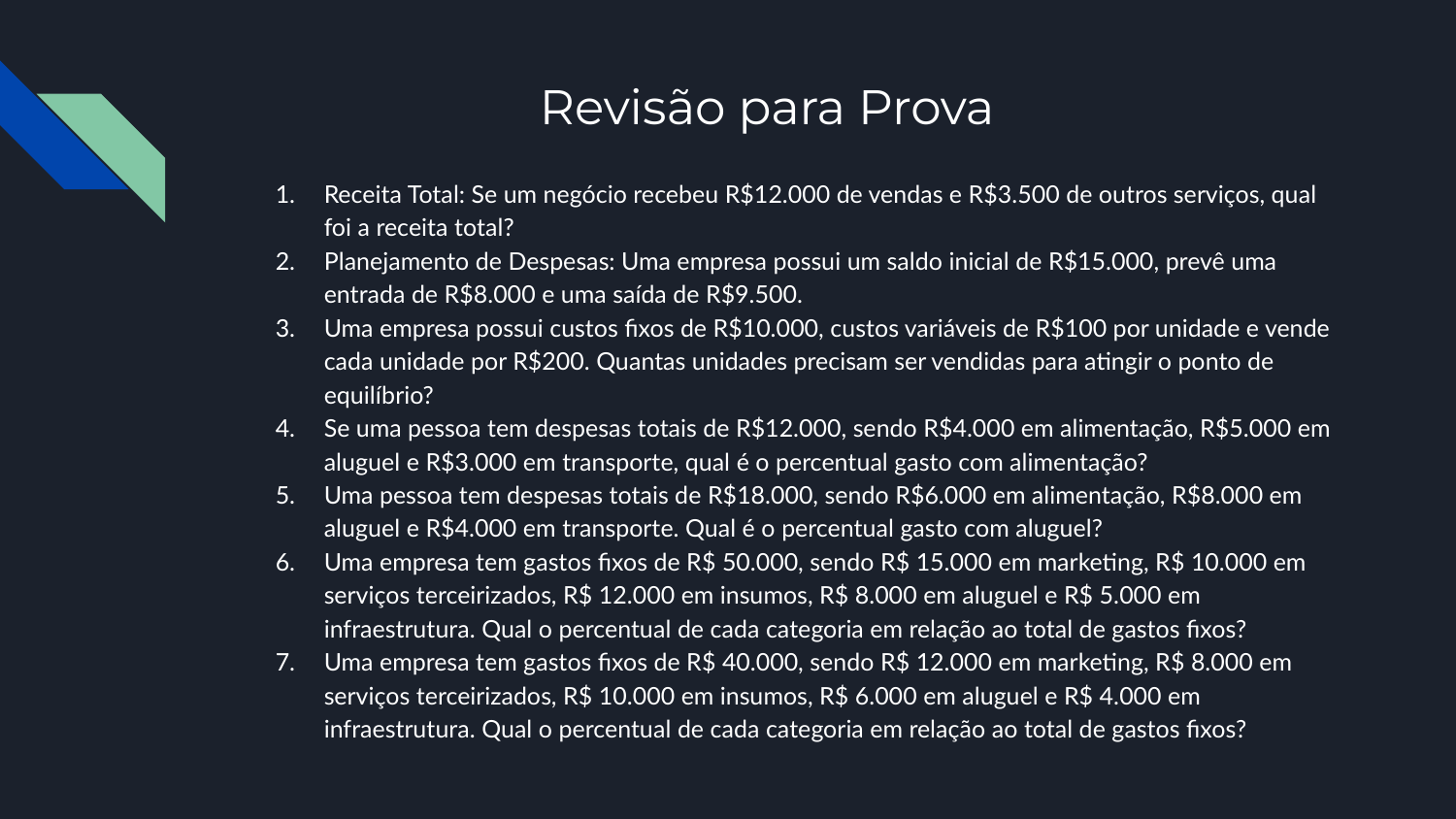

# Revisão para Prova
Receita Total: Se um negócio recebeu R$12.000 de vendas e R$3.500 de outros serviços, qual foi a receita total?
Planejamento de Despesas: Uma empresa possui um saldo inicial de R$15.000, prevê uma entrada de R$8.000 e uma saída de R$9.500.
Uma empresa possui custos fixos de R$10.000, custos variáveis de R$100 por unidade e vende cada unidade por R$200. Quantas unidades precisam ser vendidas para atingir o ponto de equilíbrio?
Se uma pessoa tem despesas totais de R$12.000, sendo R$4.000 em alimentação, R$5.000 em aluguel e R$3.000 em transporte, qual é o percentual gasto com alimentação?
Uma pessoa tem despesas totais de R$18.000, sendo R$6.000 em alimentação, R$8.000 em aluguel e R$4.000 em transporte. Qual é o percentual gasto com aluguel?
Uma empresa tem gastos fixos de R$ 50.000, sendo R$ 15.000 em marketing, R$ 10.000 em serviços terceirizados, R$ 12.000 em insumos, R$ 8.000 em aluguel e R$ 5.000 em infraestrutura. Qual o percentual de cada categoria em relação ao total de gastos fixos?
Uma empresa tem gastos fixos de R$ 40.000, sendo R$ 12.000 em marketing, R$ 8.000 em serviços terceirizados, R$ 10.000 em insumos, R$ 6.000 em aluguel e R$ 4.000 em infraestrutura. Qual o percentual de cada categoria em relação ao total de gastos fixos?